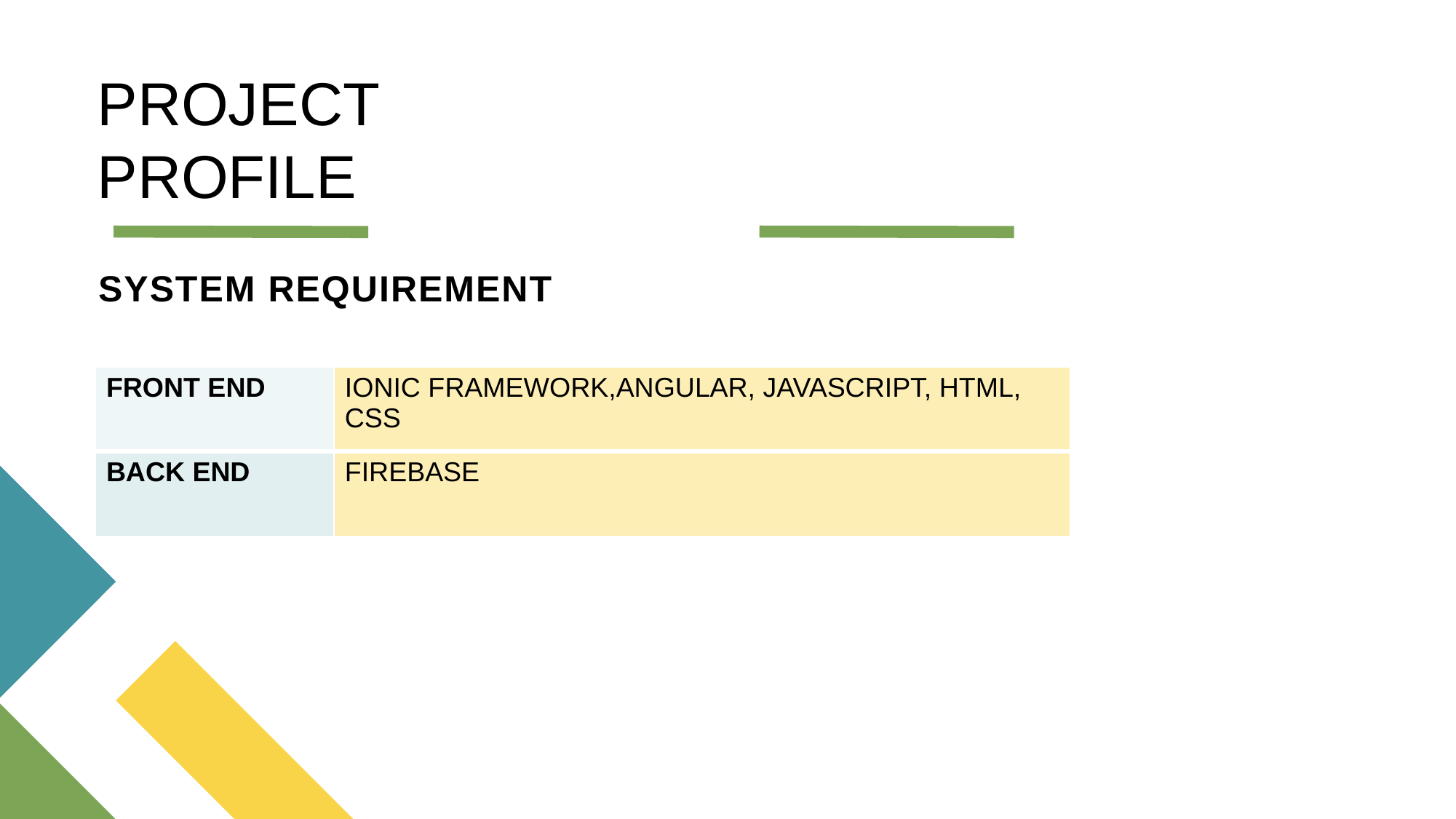

PROJECT PROFILE

# SYSTEM REQUIREMENT
| FRONT END | IONIC FRAMEWORK,ANGULAR, JAVASCRIPT, HTML, CSS |
| --- | --- |
| BACK END | FIREBASE |